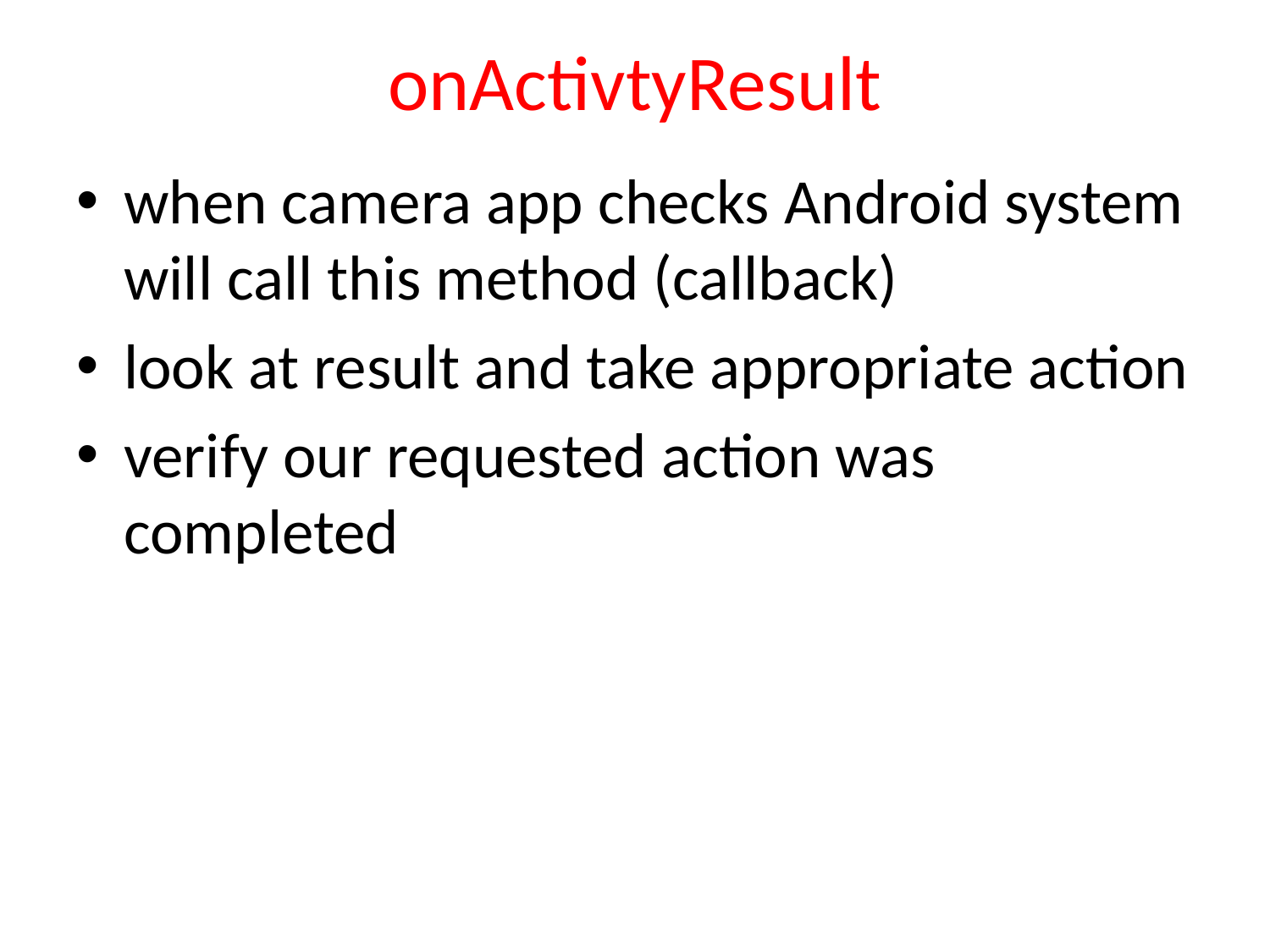

# onActivtyResult
when camera app checks Android system will call this method (callback)
look at result and take appropriate action
verify our requested action was completed